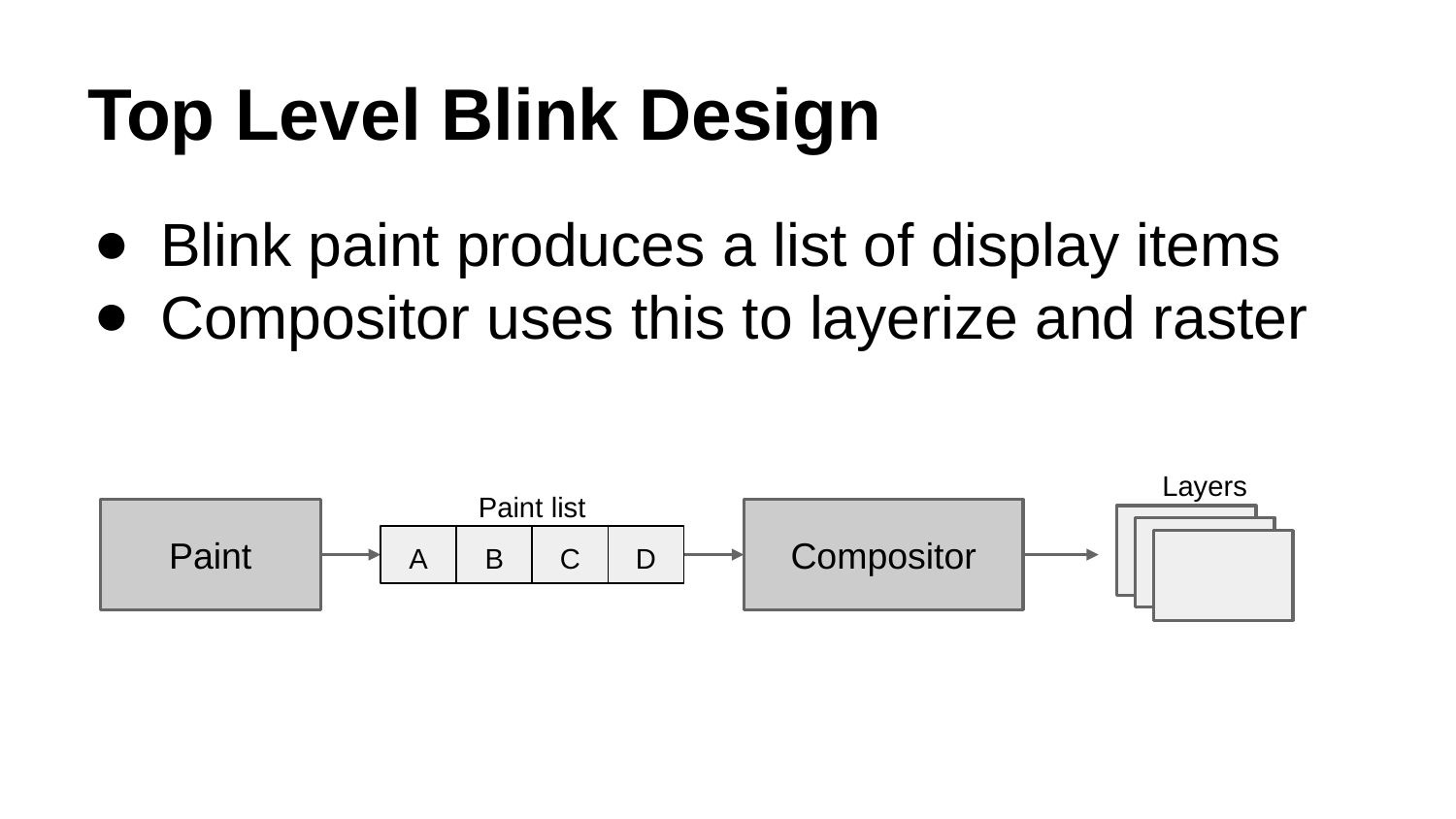

# Top Level Blink Design
Blink paint produces a list of display items
Compositor uses this to layerize and raster
Layers

Paint list
A
B
C
D
Paint
Compositor